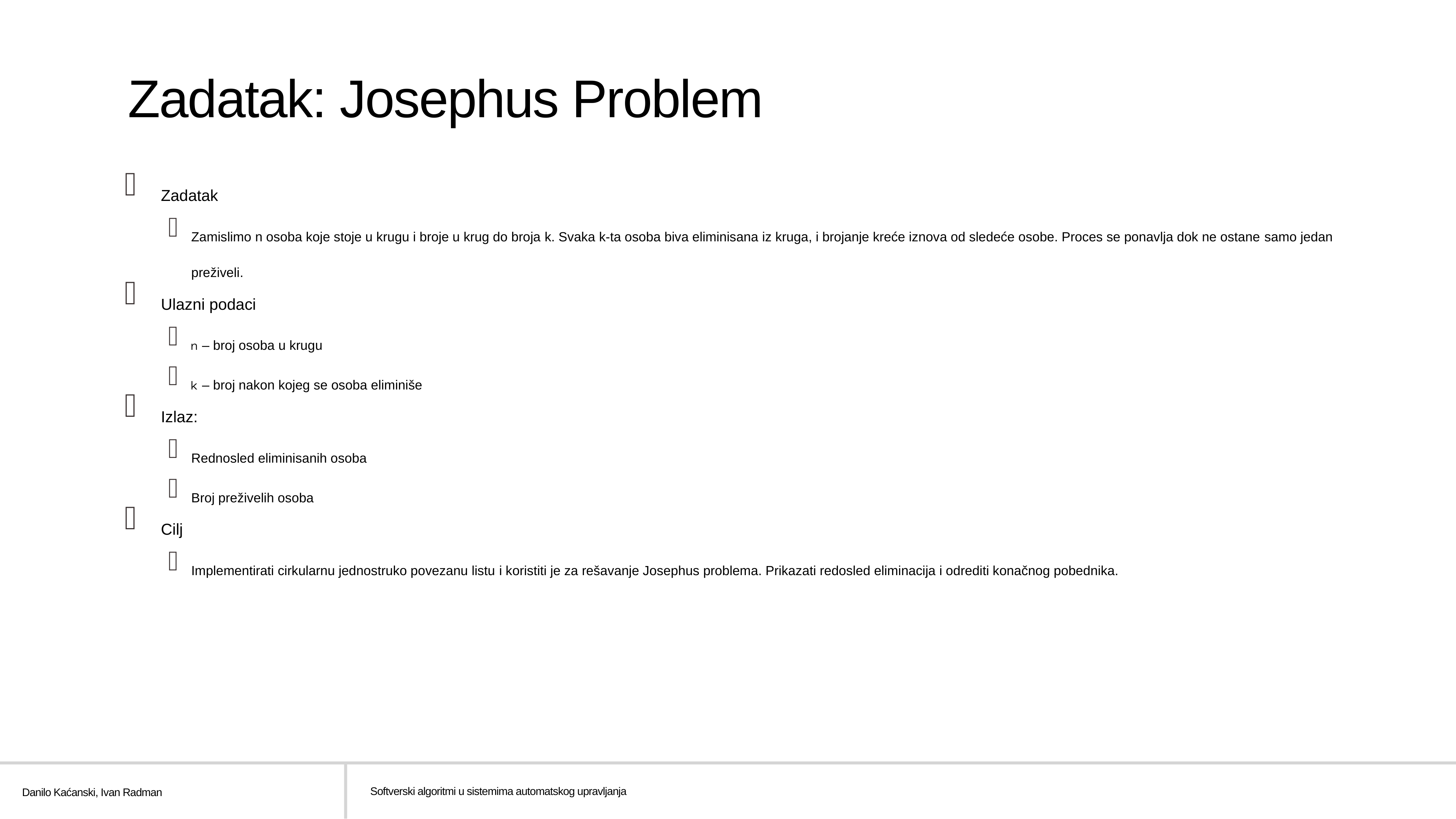

# Zadatak: Josephus Problem
Zadatak
Zamislimo n osoba koje stoje u krugu i broje u krug do broja k. Svaka k-ta osoba biva eliminisana iz kruga, i brojanje kreće iznova od sledeće osobe. Proces se ponavlja dok ne ostane samo jedan preživeli.
Ulazni podaci
n – broj osoba u krugu
k – broj nakon kojeg se osoba eliminiše
Izlaz:
Rednosled eliminisanih osoba
Broj preživelih osoba
Cilj
Implementirati cirkularnu jednostruko povezanu listu i koristiti je za rešavanje Josephus problema. Prikazati redosled eliminacija i odrediti konačnog pobednika.